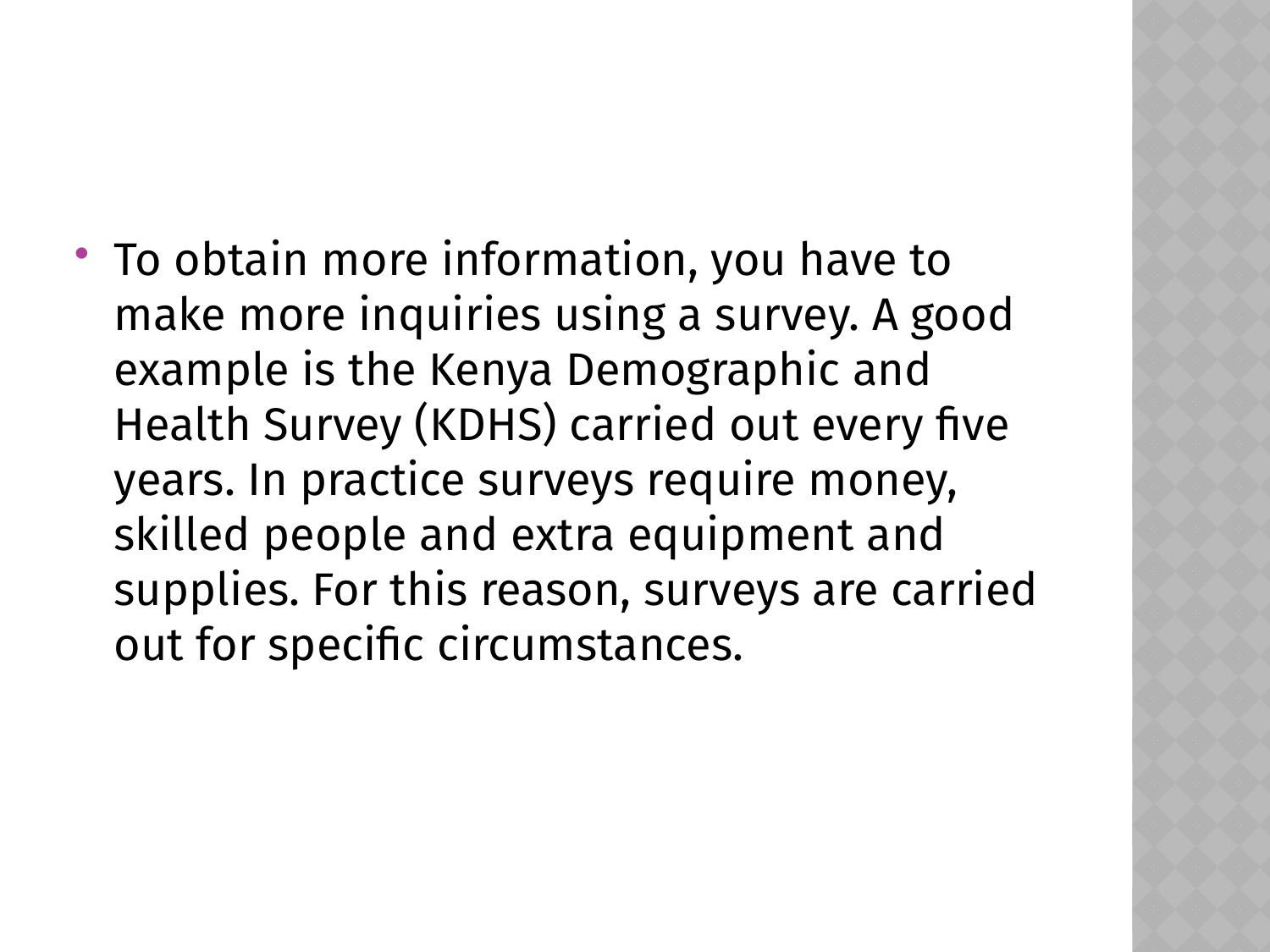

#
To obtain more information, you have to make more inquiries using a survey. A good example is the Kenya Demographic and Health Survey (KDHS) carried out every five years. In practice surveys require money, skilled people and extra equipment and supplies. For this reason, surveys are carried out for specific circumstances.